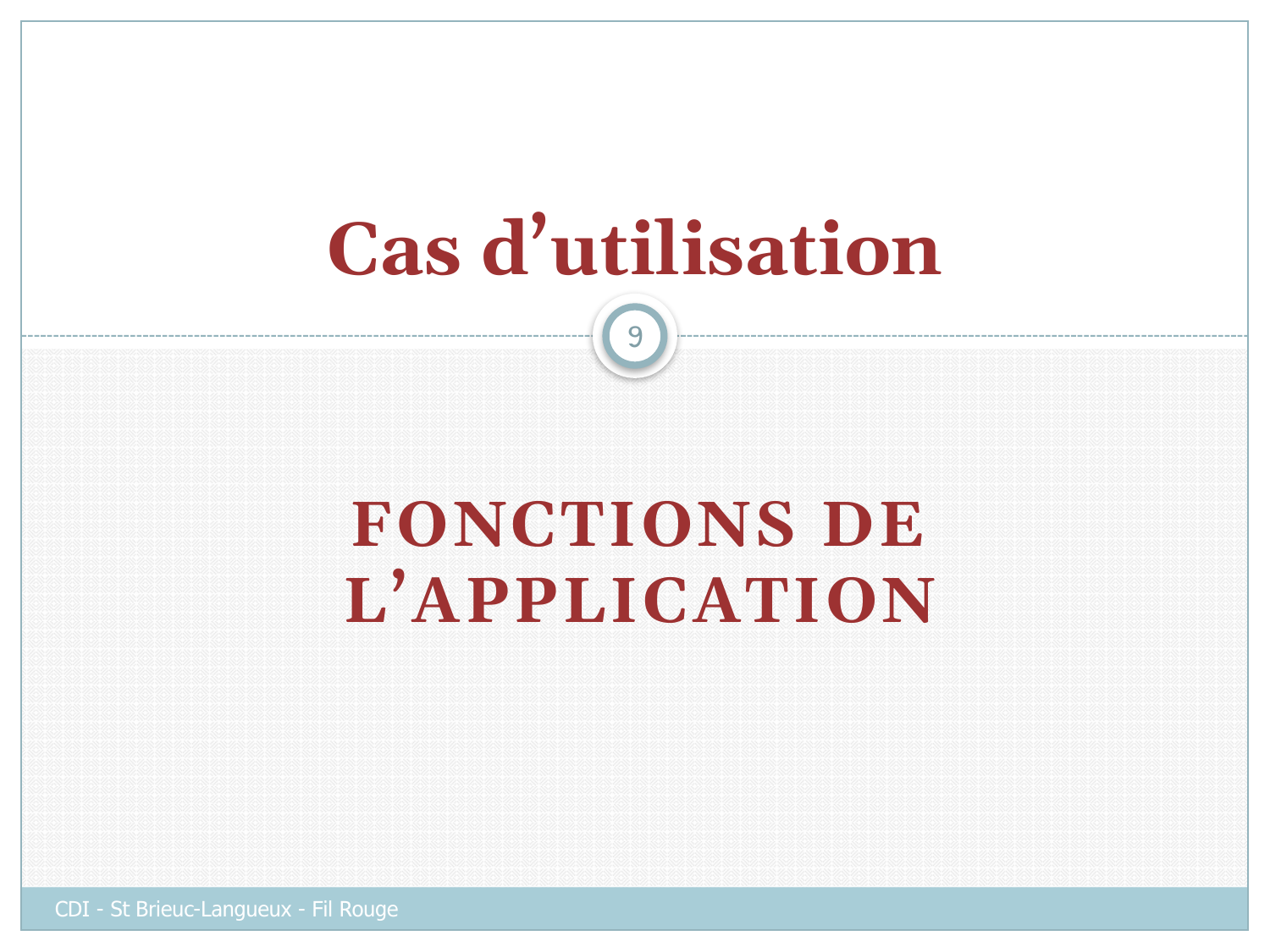

# Cas d’utilisation
9
Fonctions de l’application
CDI - St Brieuc-Langueux - Fil Rouge